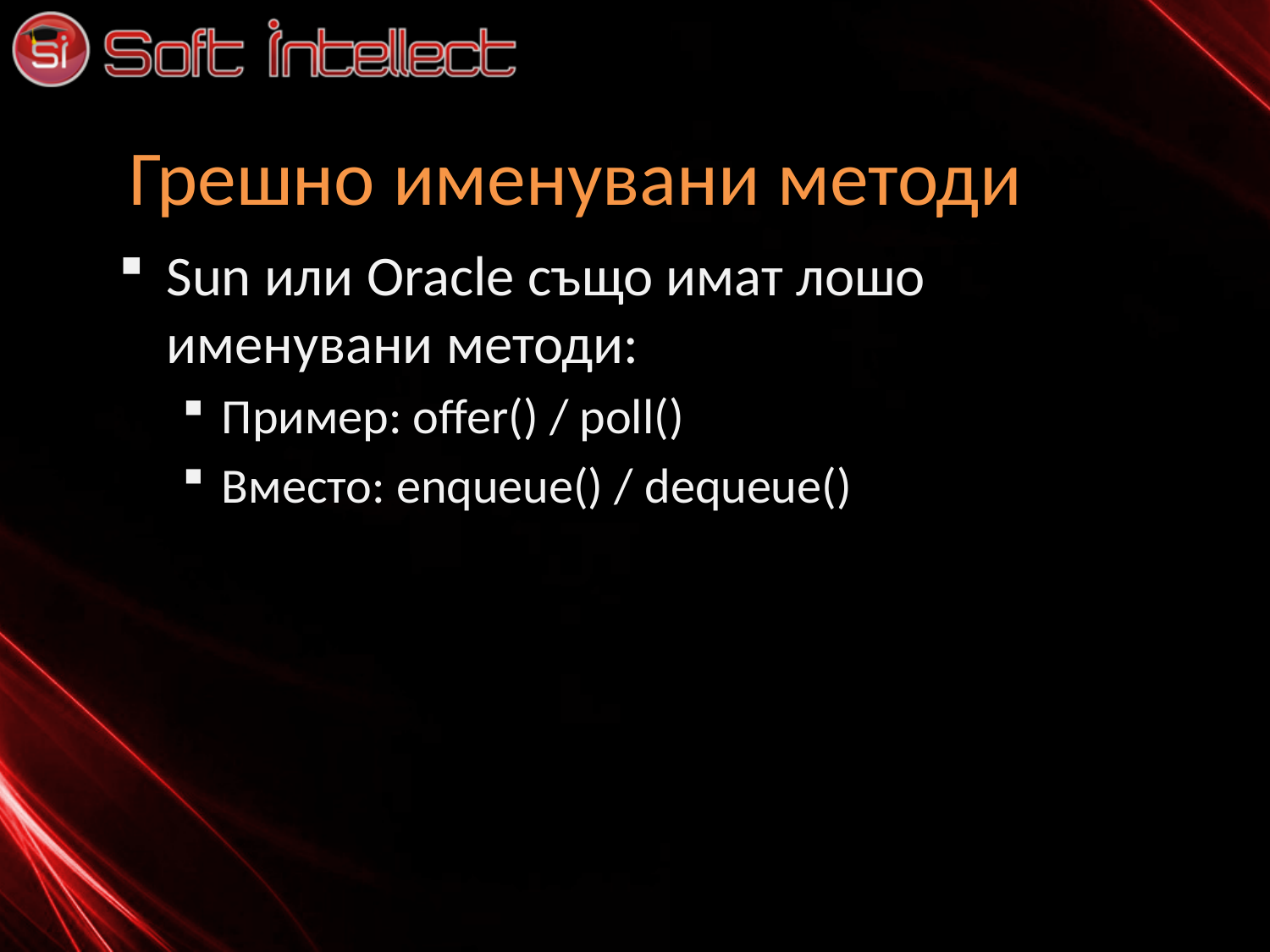

# Грешно именувани методи
Sun или Oracle също имат лошо именувани методи:
Пример: offer() / poll()
Вместо: enqueue() / dequeue()